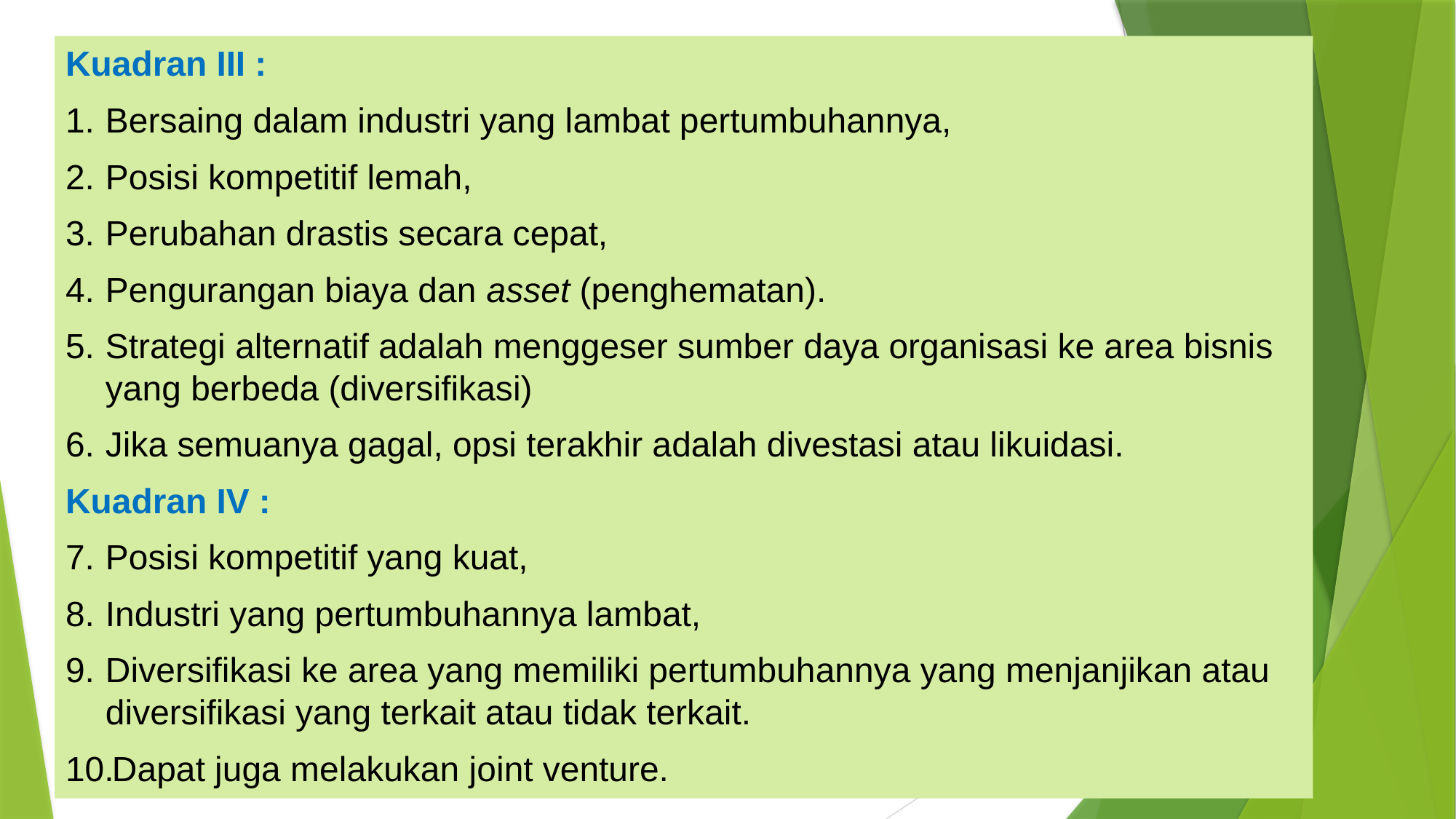

Kuadran III :
Bersaing dalam industri yang lambat pertumbuhannya,
Posisi kompetitif lemah,
Perubahan drastis secara cepat,
Pengurangan biaya dan asset (penghematan).
Strategi alternatif adalah menggeser sumber daya organisasi ke area bisnis yang berbeda (diversifikasi)
Jika semuanya gagal, opsi terakhir adalah divestasi atau likuidasi.
Kuadran IV :
Posisi kompetitif yang kuat,
Industri yang pertumbuhannya lambat,
Diversifikasi ke area yang memiliki pertumbuhannya yang menjanjikan atau diversifikasi yang terkait atau tidak terkait.
Dapat juga melakukan joint venture.